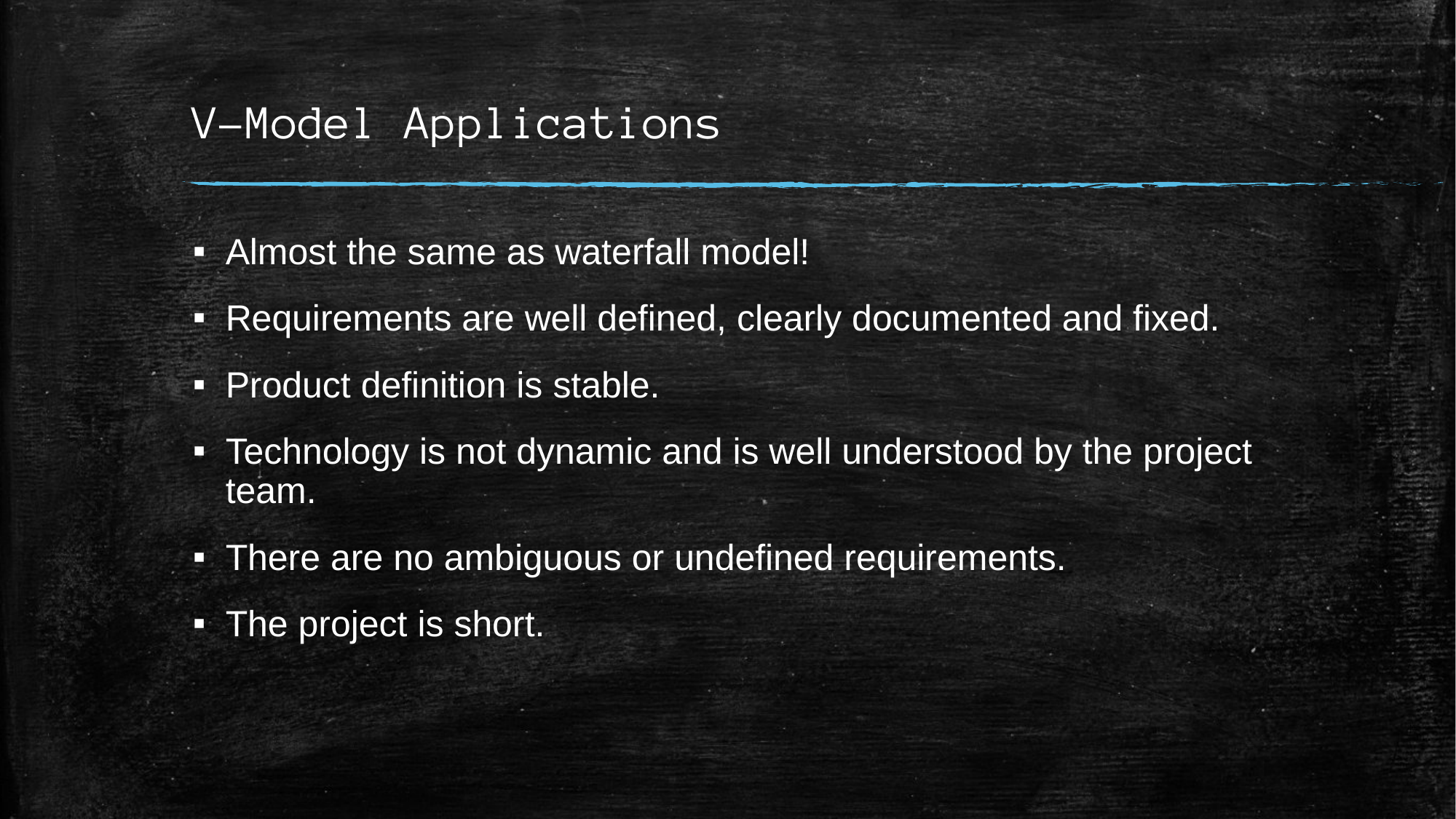

# V-Model Applications
Almost the same as waterfall model!
Requirements are well defined, clearly documented and fixed.
Product definition is stable.
Technology is not dynamic and is well understood by the project team.
There are no ambiguous or undefined requirements.
The project is short.